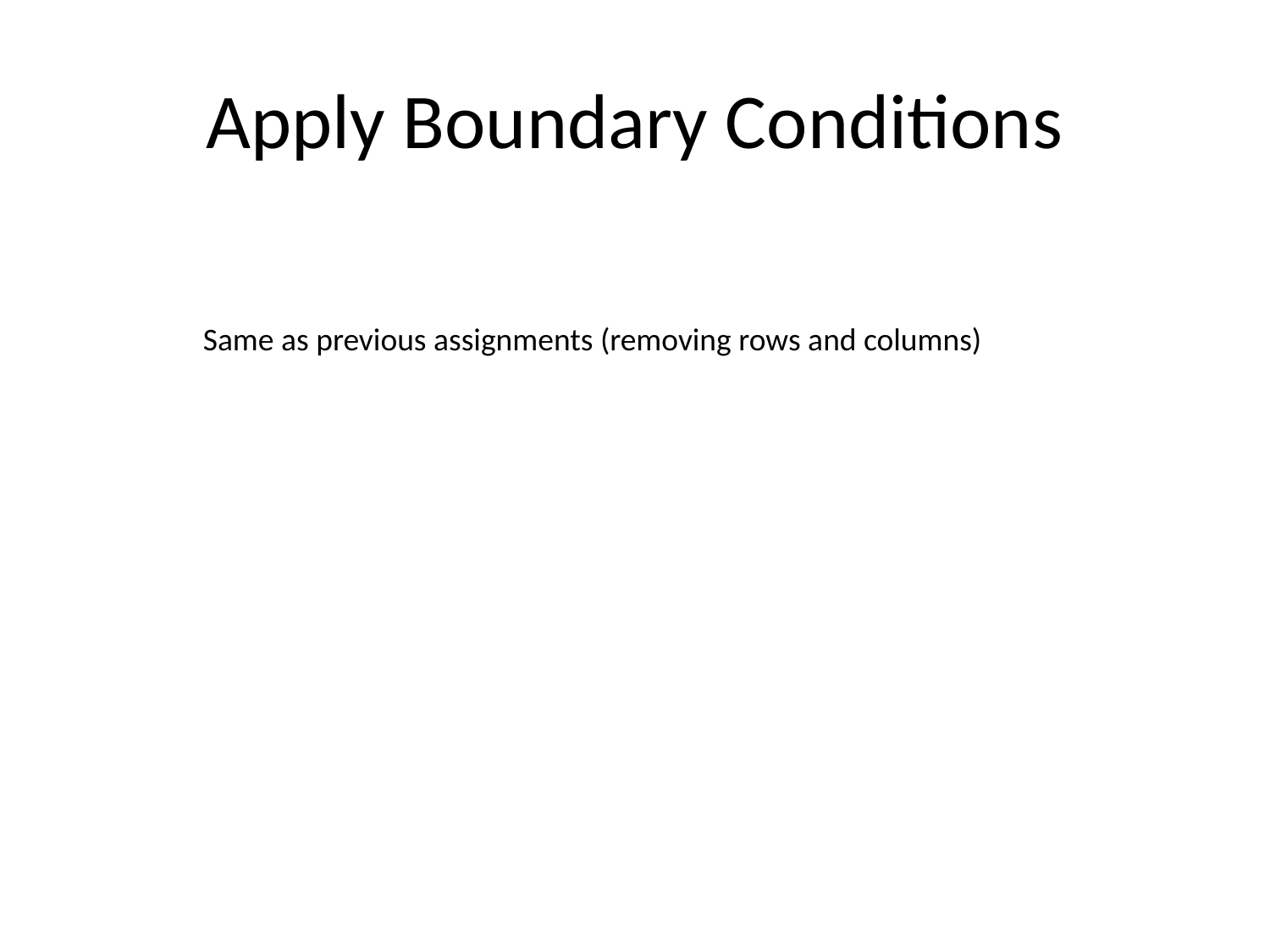

# Apply Boundary Conditions
Same as previous assignments (removing rows and columns)